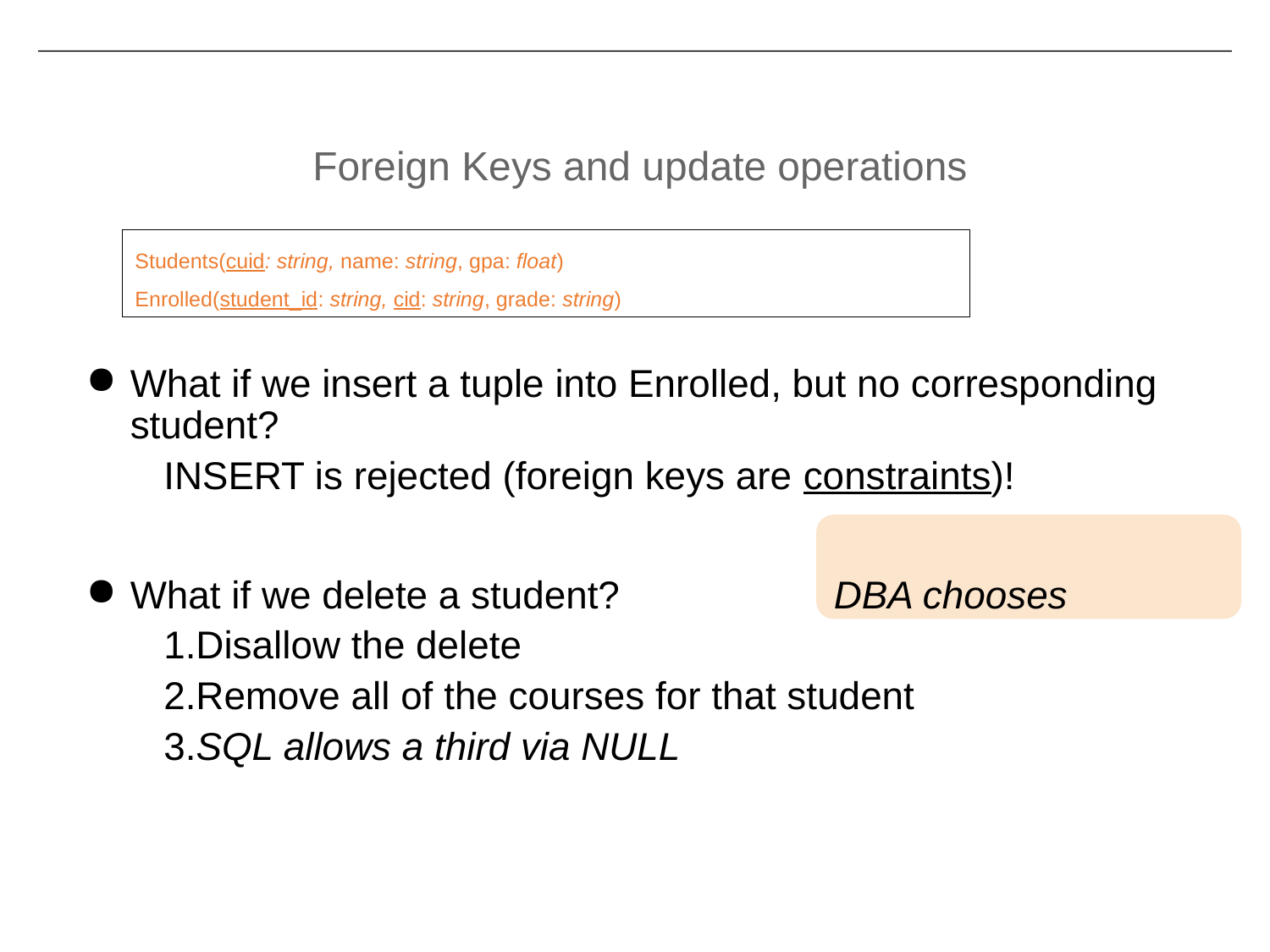

Foreign Keys and update operations

Students(cuid: string, name: string, gpa: float)
Enrolled(student_id: string, cid: string, grade: string)

What if we insert a tuple into Enrolled, but no corresponding student?
         INSERT is rejected (foreign keys are constraints)!

What if we delete a student?
         1.Disallow the delete
         2.Remove all of the courses for that student
         3.SQL allows a third via NULL

DBA chooses